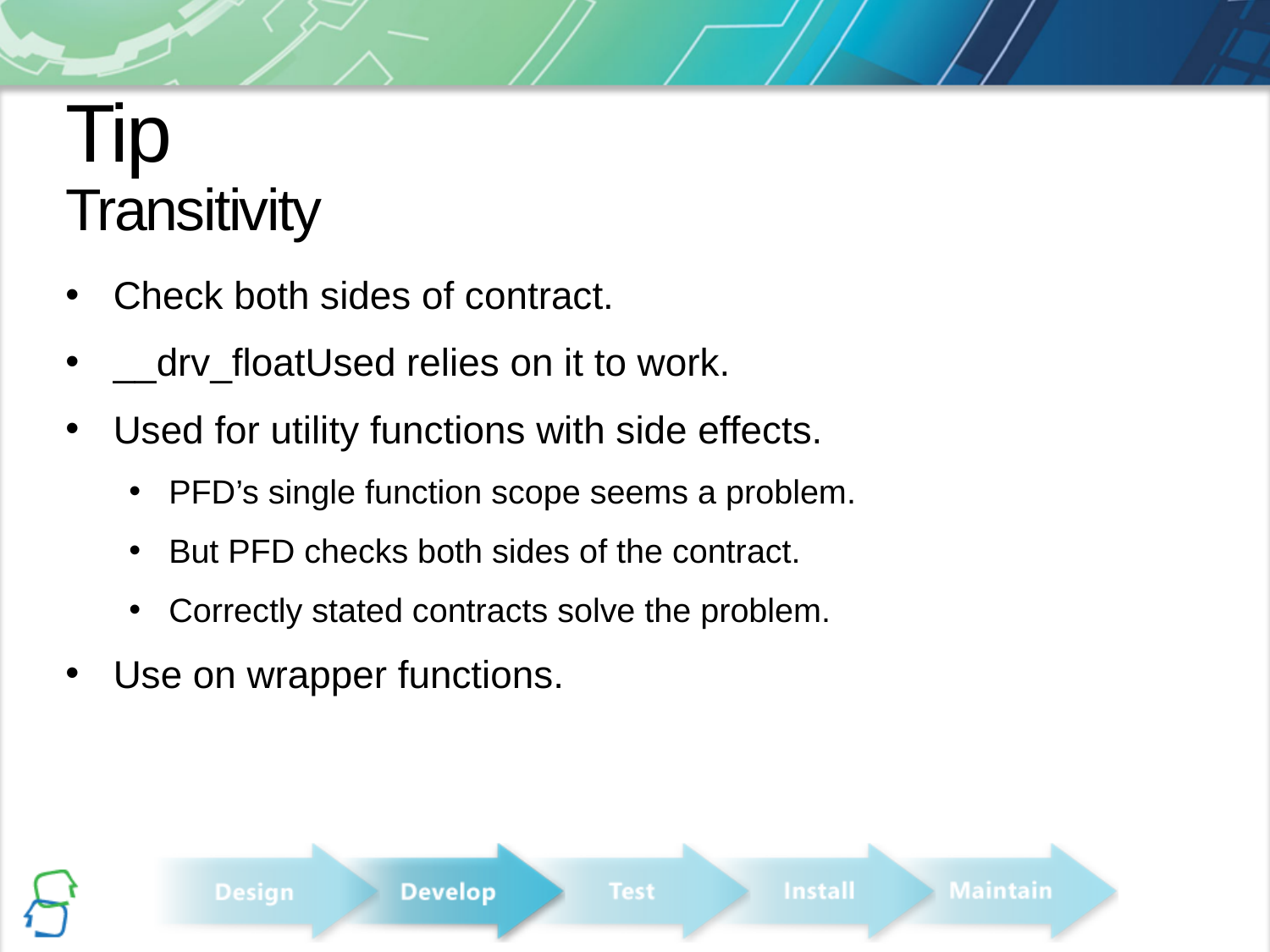

# Tip Transitivity
Check both sides of contract.
__drv_floatUsed relies on it to work.
Used for utility functions with side effects.
PFD’s single function scope seems a problem.
But PFD checks both sides of the contract.
Correctly stated contracts solve the problem.
Use on wrapper functions.